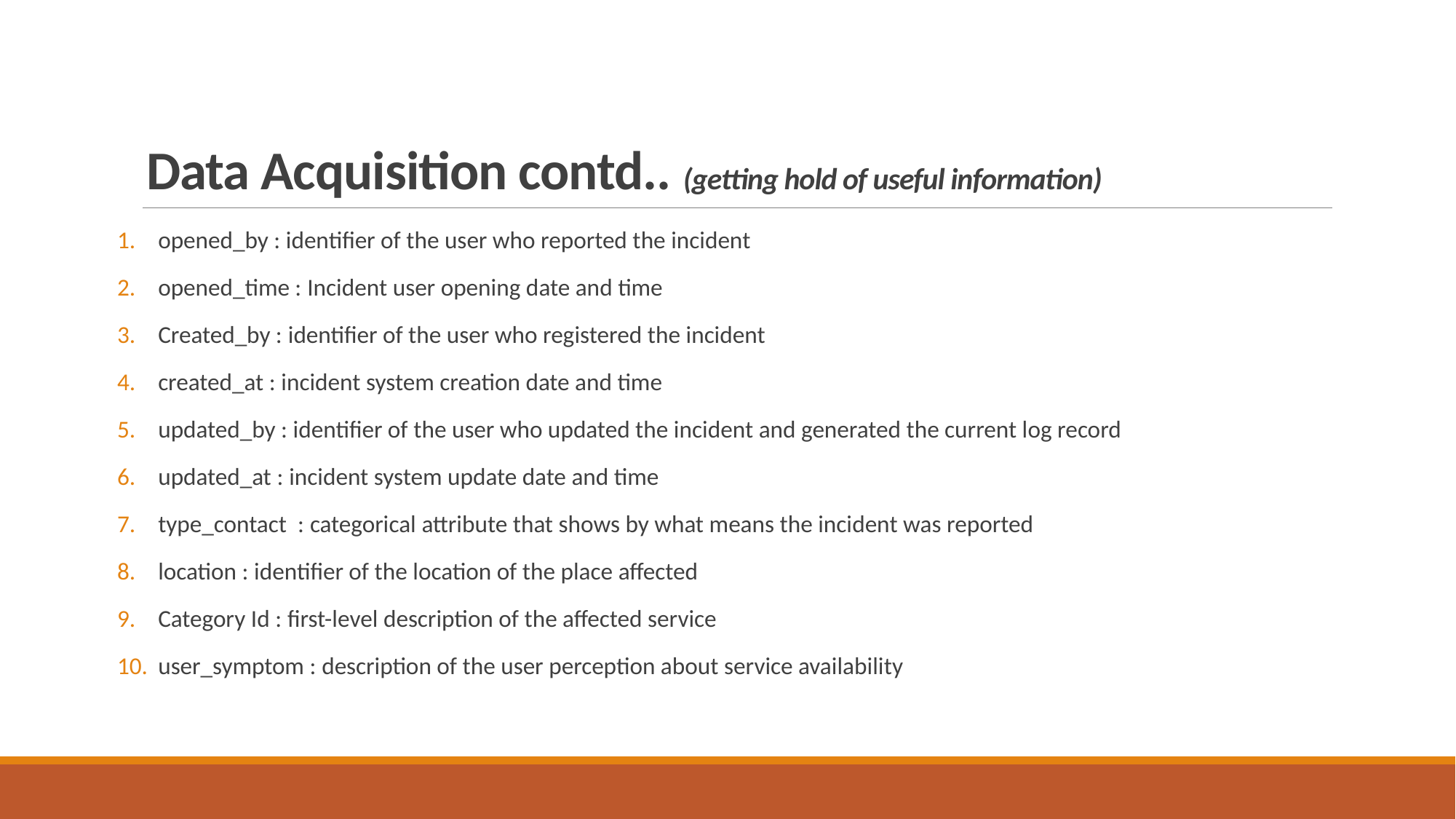

# Data Acquisition contd.. (getting hold of useful information)
opened_by : identifier of the user who reported the incident
opened_time : Incident user opening date and time
Created_by : identifier of the user who registered the incident
created_at : incident system creation date and time
updated_by : identifier of the user who updated the incident and generated the current log record
updated_at : incident system update date and time
type_contact  : categorical attribute that shows by what means the incident was reported
location : identifier of the location of the place affected
Category Id : first-level description of the affected service
user_symptom : description of the user perception about service availability